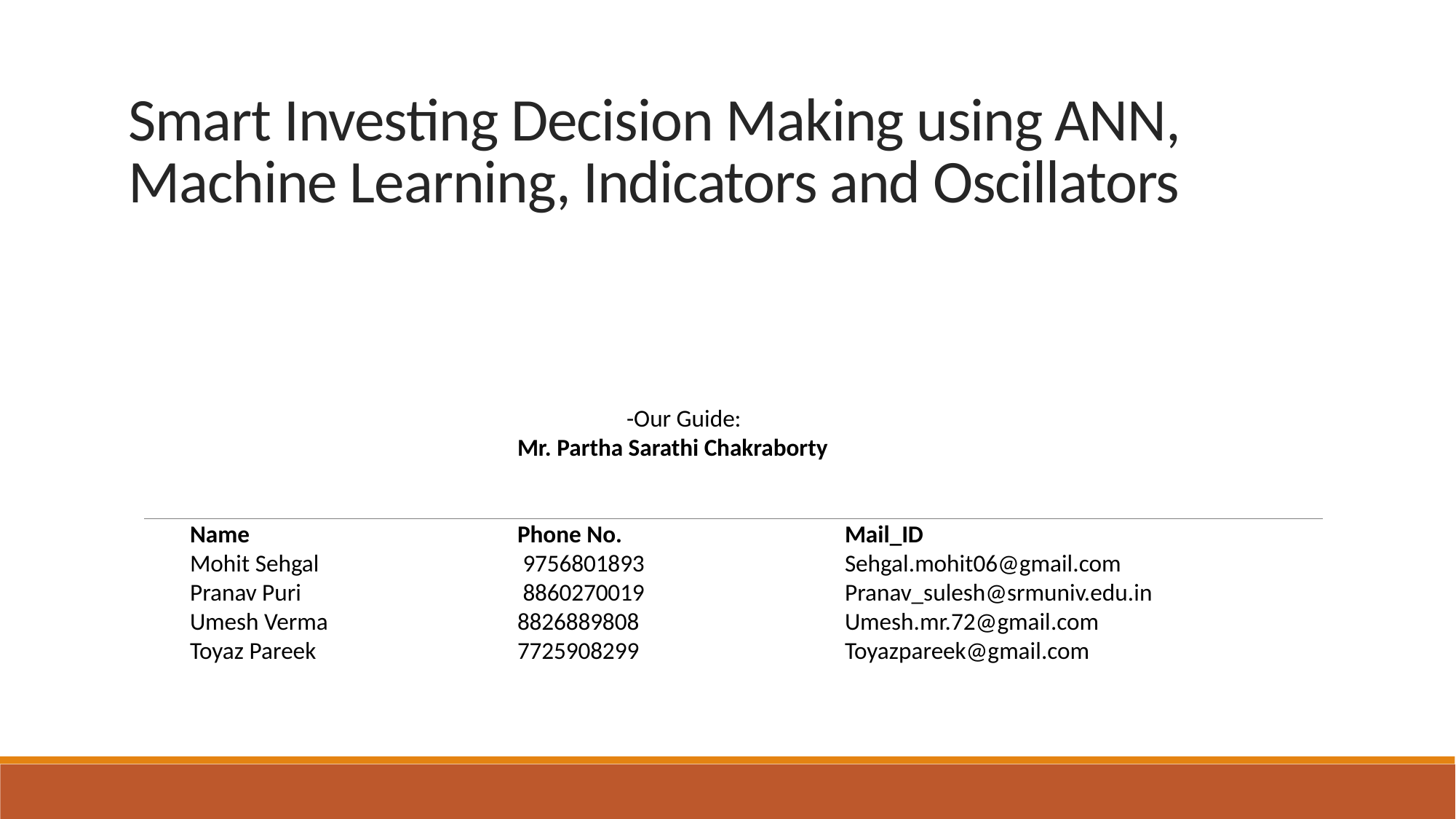

# Smart Investing Decision Making using ANN, Machine Learning, Indicators and Oscillators

                                                                 		-Our Guide:
			Mr. Partha Sarathi Chakraborty

Name                         		Phone No.		                    Mail_ID
Mohit Sehgal           		 9756801893	   	Sehgal.mohit06@gmail.com
Pranav Puri             		 8860270019		Pranav_sulesh@srmuniv.edu.in
Umesh Verma          		8826889808		Umesh.mr.72@gmail.com
Toyaz Pareek            		7725908299                		Toyazpareek@gmail.com